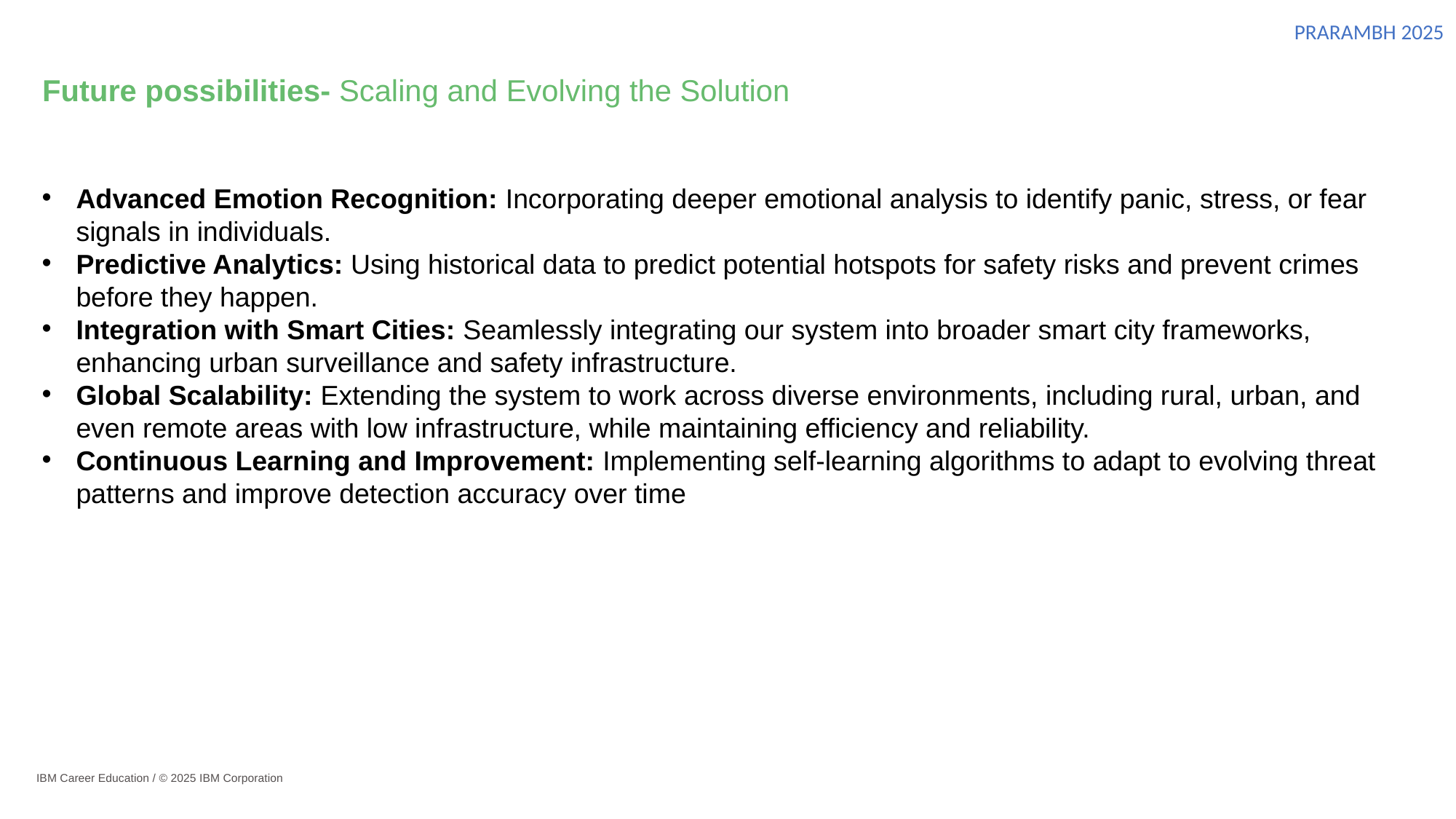

# Future possibilities- Scaling and Evolving the Solution
Advanced Emotion Recognition: Incorporating deeper emotional analysis to identify panic, stress, or fear signals in individuals.
Predictive Analytics: Using historical data to predict potential hotspots for safety risks and prevent crimes before they happen.
Integration with Smart Cities: Seamlessly integrating our system into broader smart city frameworks, enhancing urban surveillance and safety infrastructure.
Global Scalability: Extending the system to work across diverse environments, including rural, urban, and even remote areas with low infrastructure, while maintaining efficiency and reliability.
Continuous Learning and Improvement: Implementing self-learning algorithms to adapt to evolving threat patterns and improve detection accuracy over time